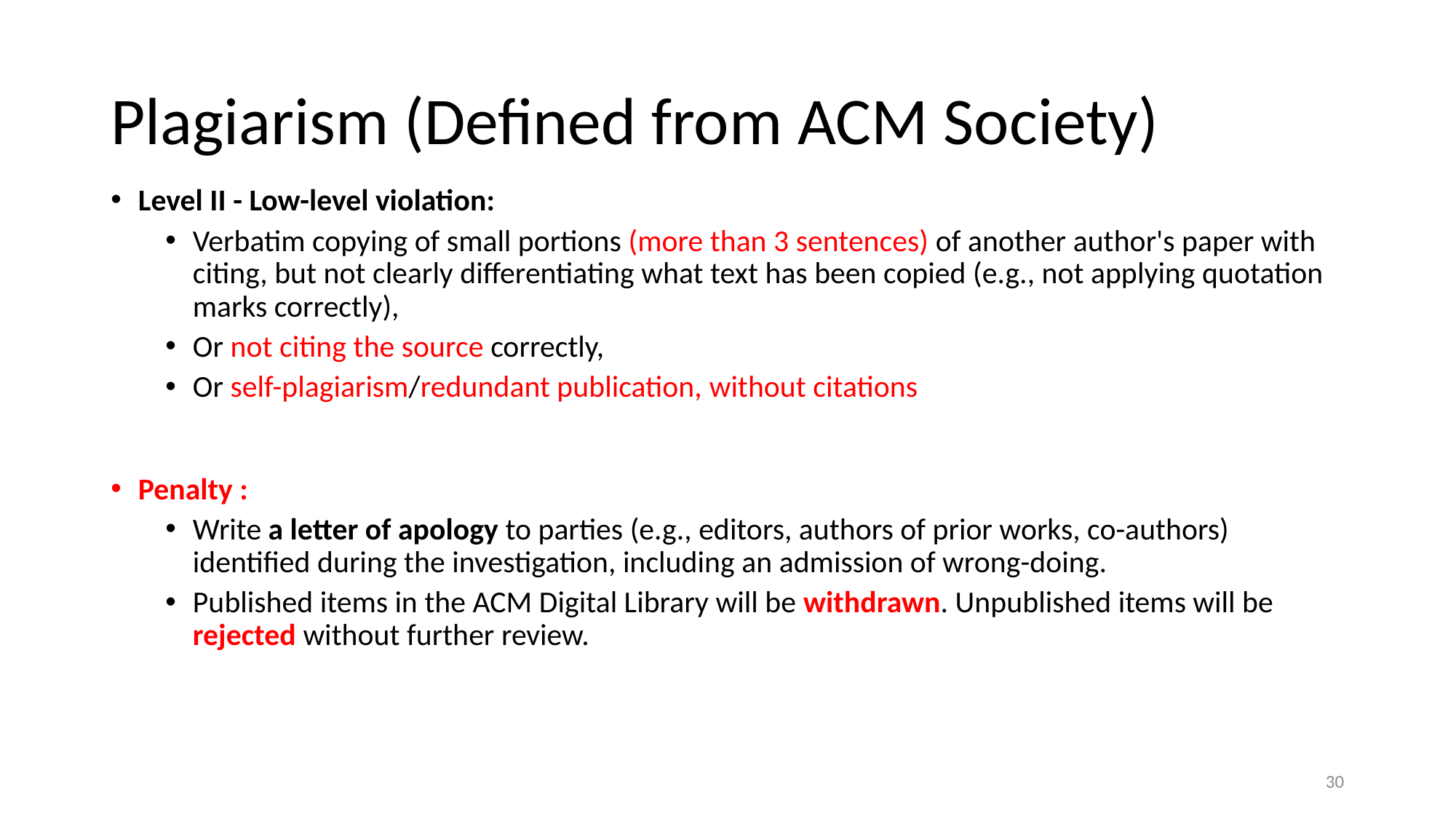

# Plagiarism (Defined from ACM Society)
Level II - Low-level violation:
Verbatim copying of small portions (more than 3 sentences) of another author's paper with citing, but not clearly differentiating what text has been copied (e.g., not applying quotation marks correctly),
Or not citing the source correctly,
Or self-plagiarism/redundant publication, without citations

Penalty :
Write a letter of apology to parties (e.g., editors, authors of prior works, co-authors) identified during the investigation, including an admission of wrong-doing.
Published items in the ACM Digital Library will be withdrawn. Unpublished items will be rejected without further review.

30